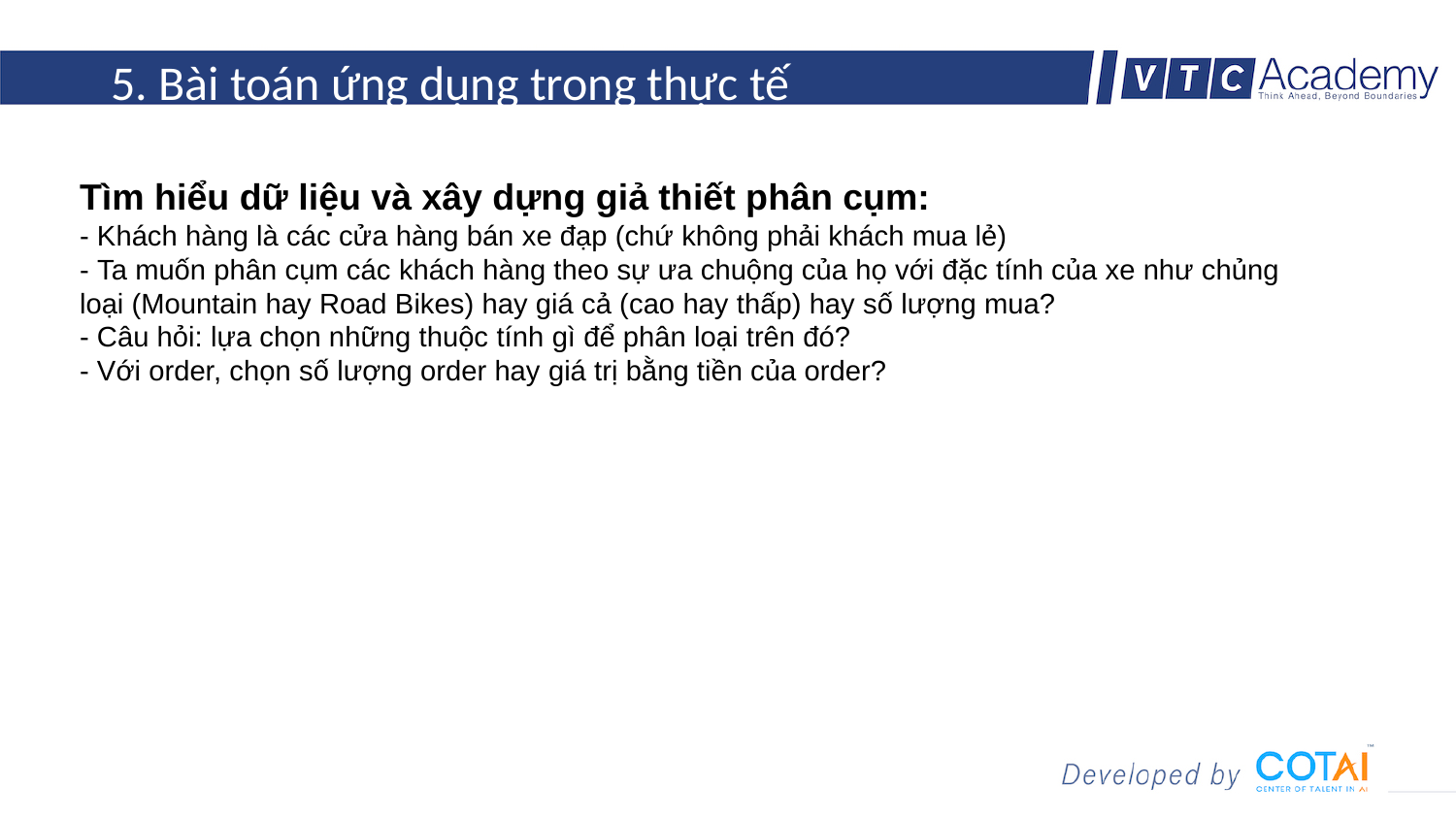

# 5. Bài toán ứng dụng trong thực tế
Tìm hiểu dữ liệu và xây dựng giả thiết phân cụm:
- Khách hàng là các cửa hàng bán xe đạp (chứ không phải khách mua lẻ)
- Ta muốn phân cụm các khách hàng theo sự ưa chuộng của họ với đặc tính của xe như chủng loại (Mountain hay Road Bikes) hay giá cả (cao hay thấp) hay số lượng mua?
- Câu hỏi: lựa chọn những thuộc tính gì để phân loại trên đó?
- Với order, chọn số lượng order hay giá trị bằng tiền của order?